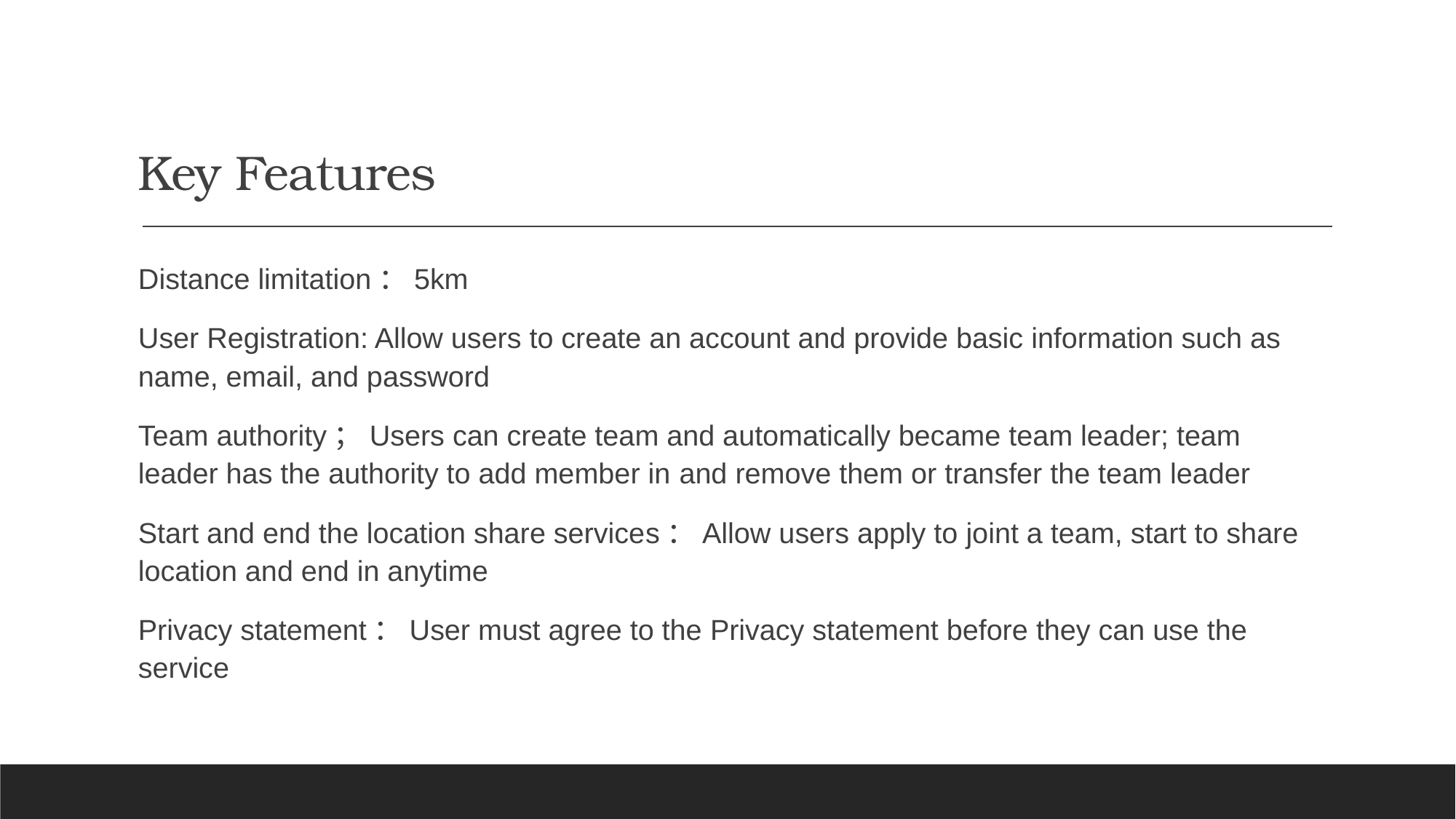

# Key Features
Distance limitation：5km
User Registration: Allow users to create an account and provide basic information such as name, email, and password
Team authority；Users can create team and automatically became team leader; team leader has the authority to add member in and remove them or transfer the team leader
Start and end the location share services：Allow users apply to joint a team, start to share location and end in anytime
Privacy statement：User must agree to the Privacy statement before they can use the service